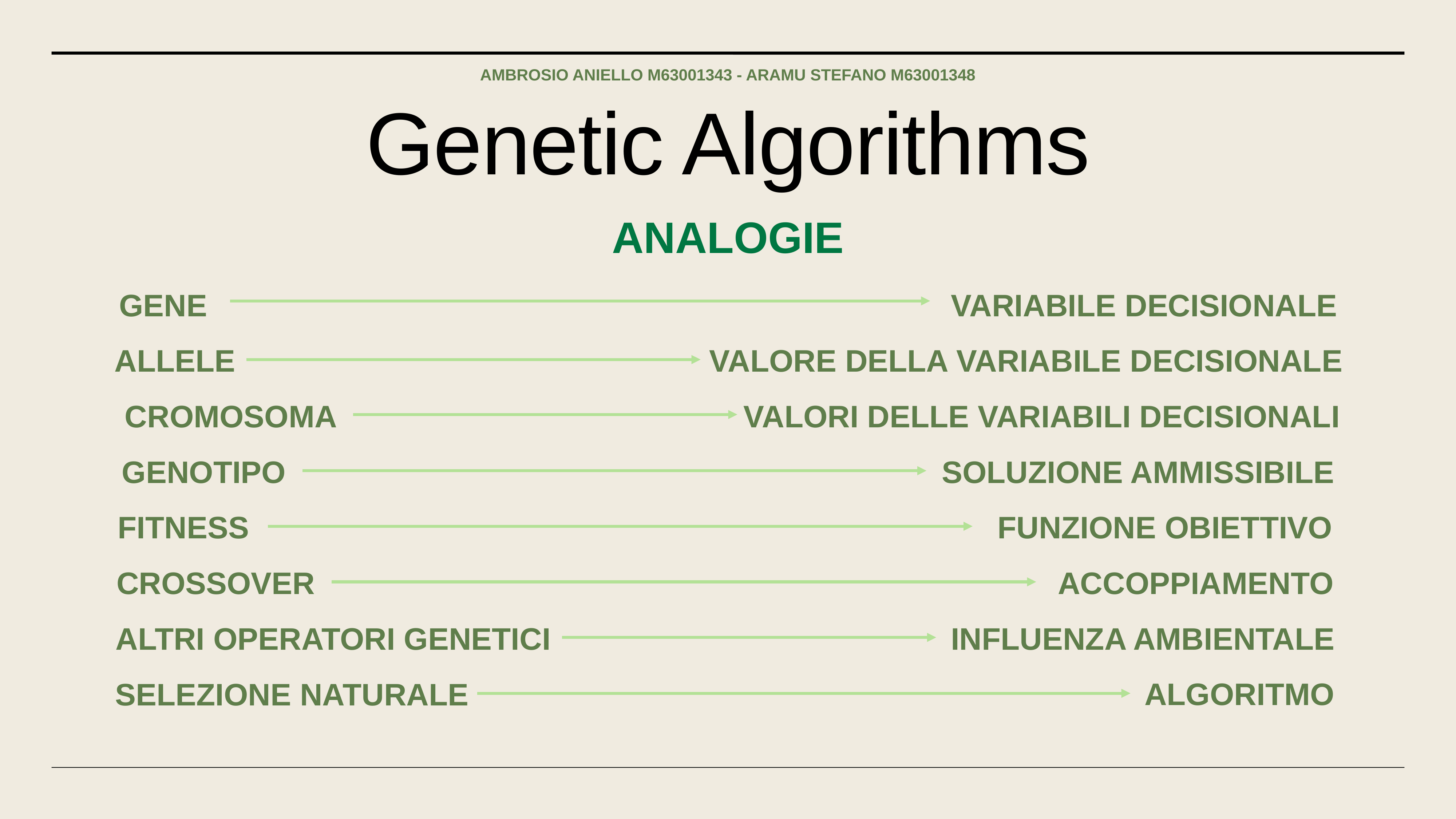

Ambrosio Aniello m63001343 - Aramu Stefano m63001348
# Genetic Algorithms
Analogie
GENE
VARIABILE DECISIONALE

ALLELE
VALORE DELLA VARIABILE DECISIONALE

CROMOSOMA
VALORI DELLE VARIABILI DECISIONALI

GENOTIPO
SOLUZIONE AMMISSIBILE

FITNESS
FUNZIONE OBIETTIVO

CROSSOVER
ACCOPPIAMENTO

ALTRI OPERATORI GENETICI
INFLUENZA AMBIENTALE

ALGORITMO
SELEZIONE NATURALE